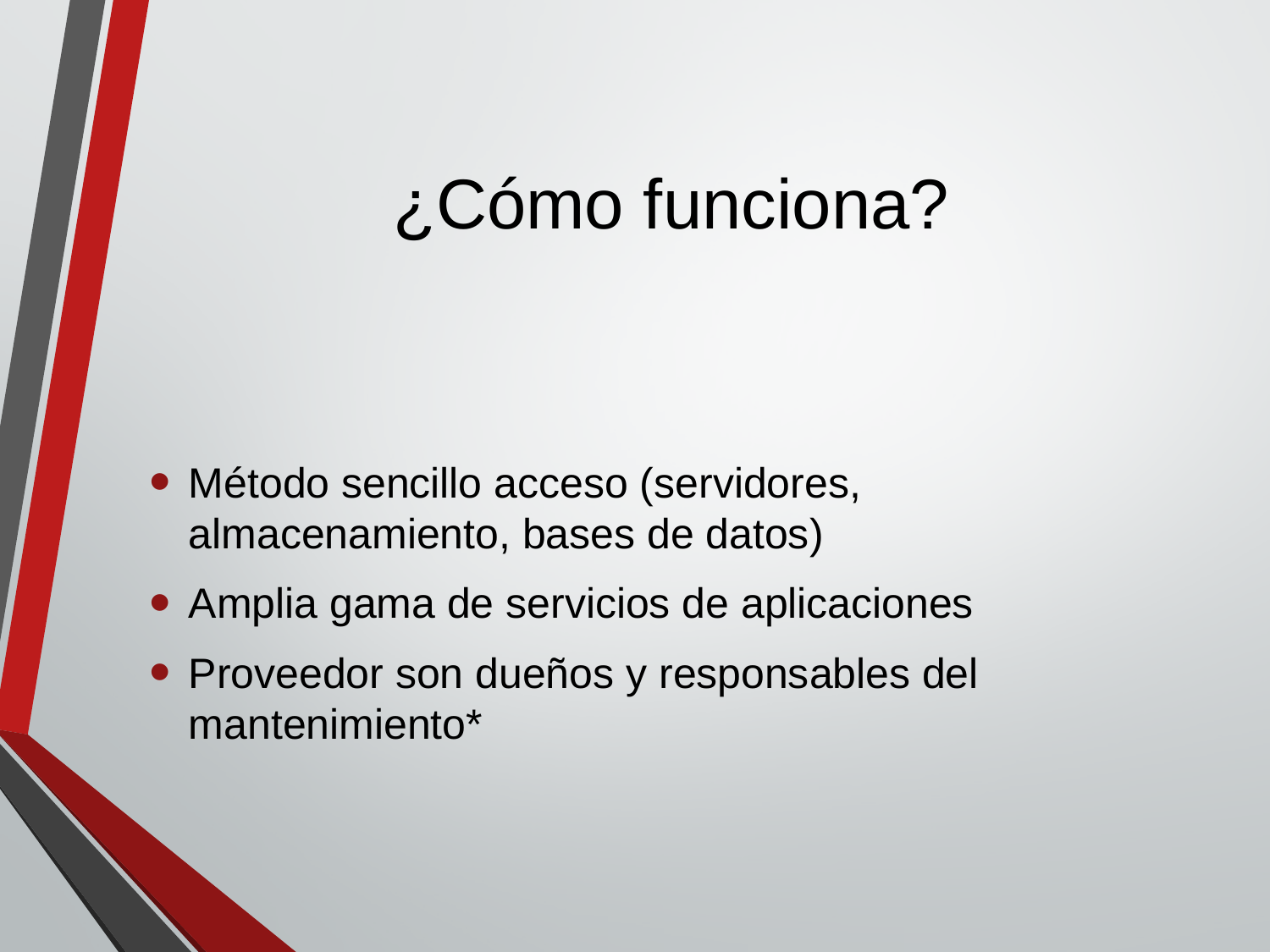

# ¿Cómo funciona?
Método sencillo acceso (servidores, almacenamiento, bases de datos)
Amplia gama de servicios de aplicaciones
Proveedor son dueños y responsables del mantenimiento*